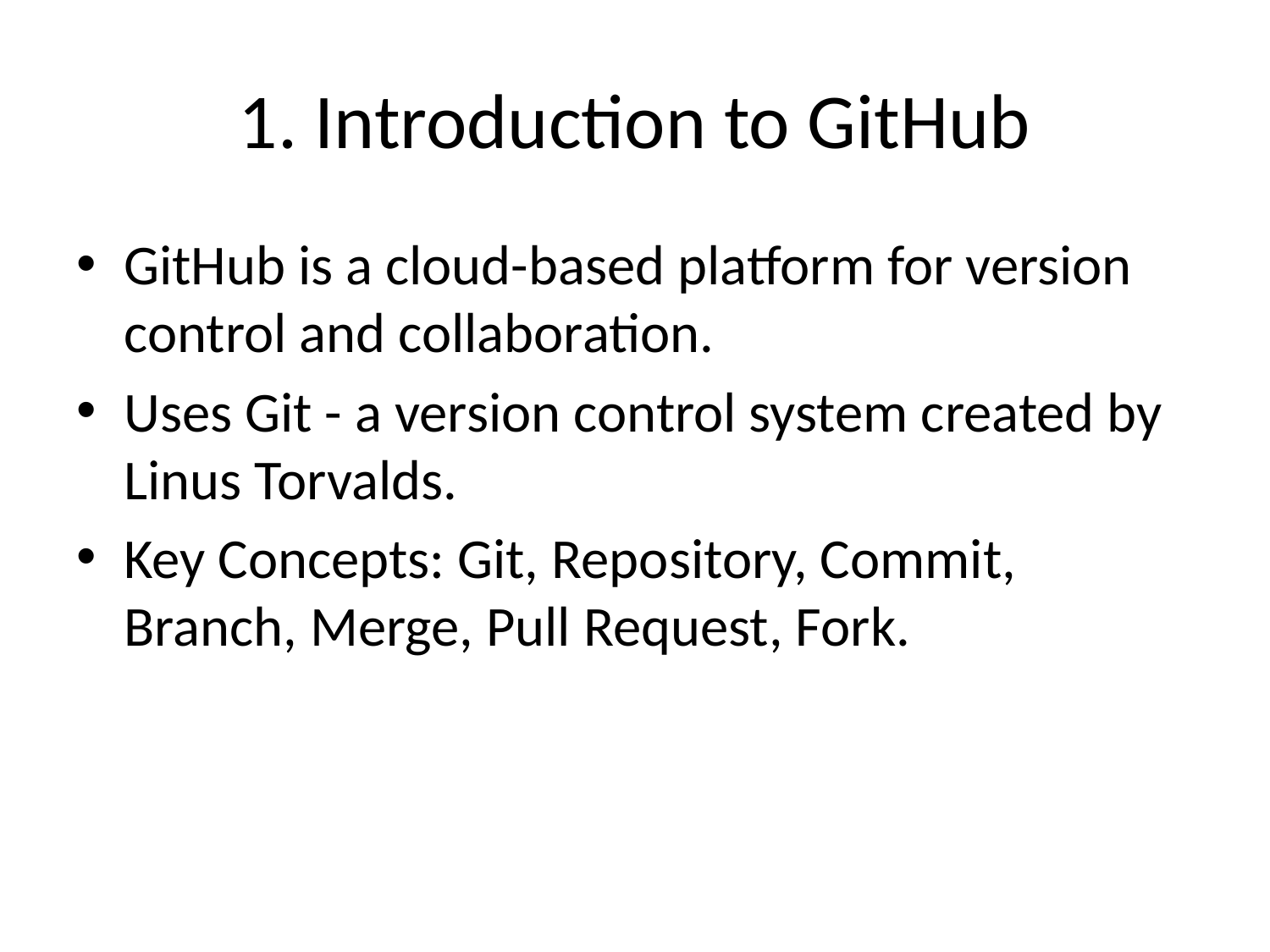

# 1. Introduction to GitHub
GitHub is a cloud-based platform for version control and collaboration.
Uses Git - a version control system created by Linus Torvalds.
Key Concepts: Git, Repository, Commit, Branch, Merge, Pull Request, Fork.